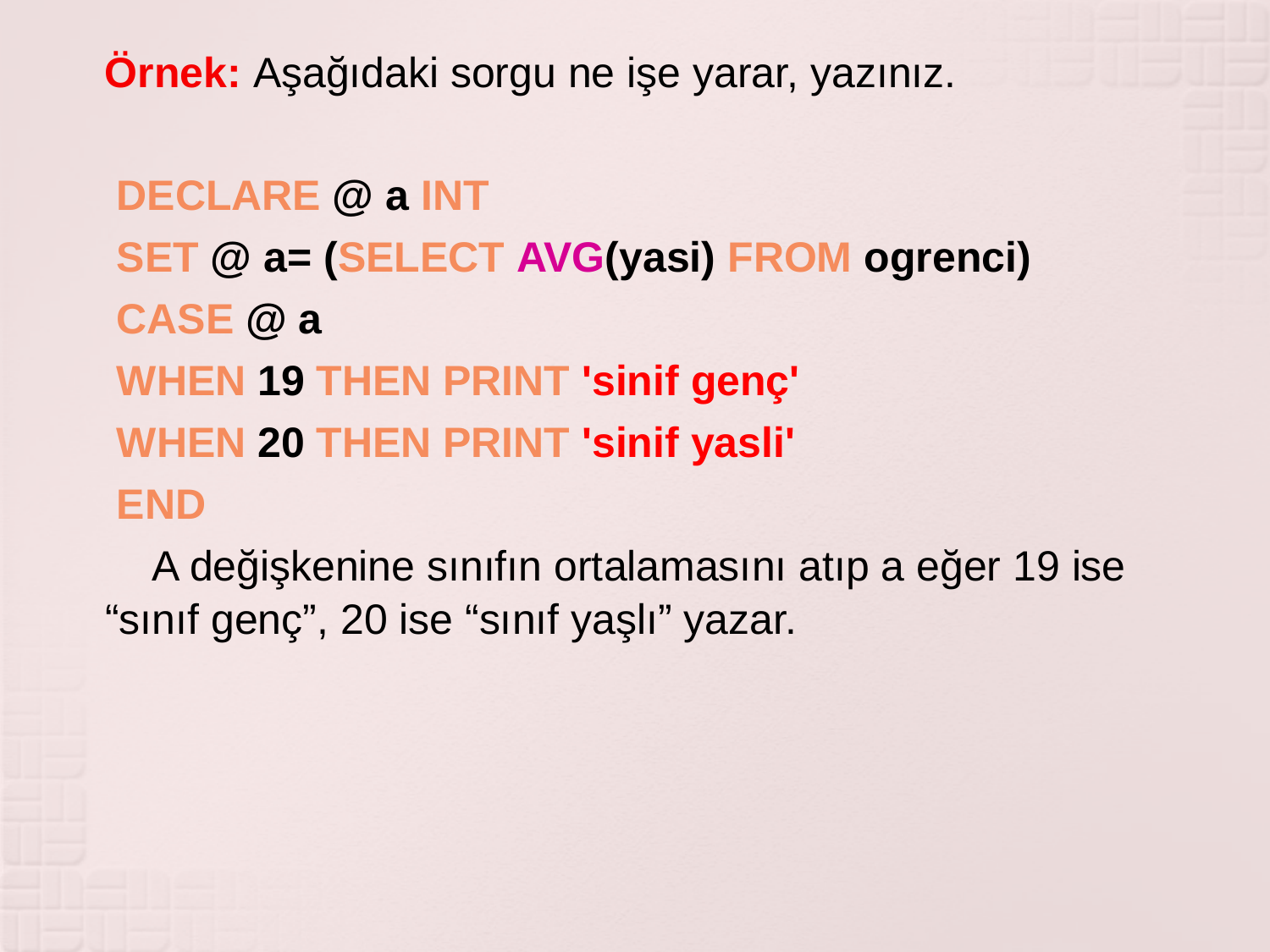

Örnek: Aşağıdaki sorgu ne işe yarar, yazınız.

     DECLARE @ a INT
     SET @ a= (SELECT AVG(yasi) FROM ogrenci)
     CASE @ a
     WHEN 19 THEN PRINT 'sinif genç'
     WHEN 20 THEN PRINT 'sinif yasli'
     END
        A değişkenine sınıfın ortalamasını atıp a eğer 19 ise “sınıf genç”, 20 ise “sınıf yaşlı” yazar.